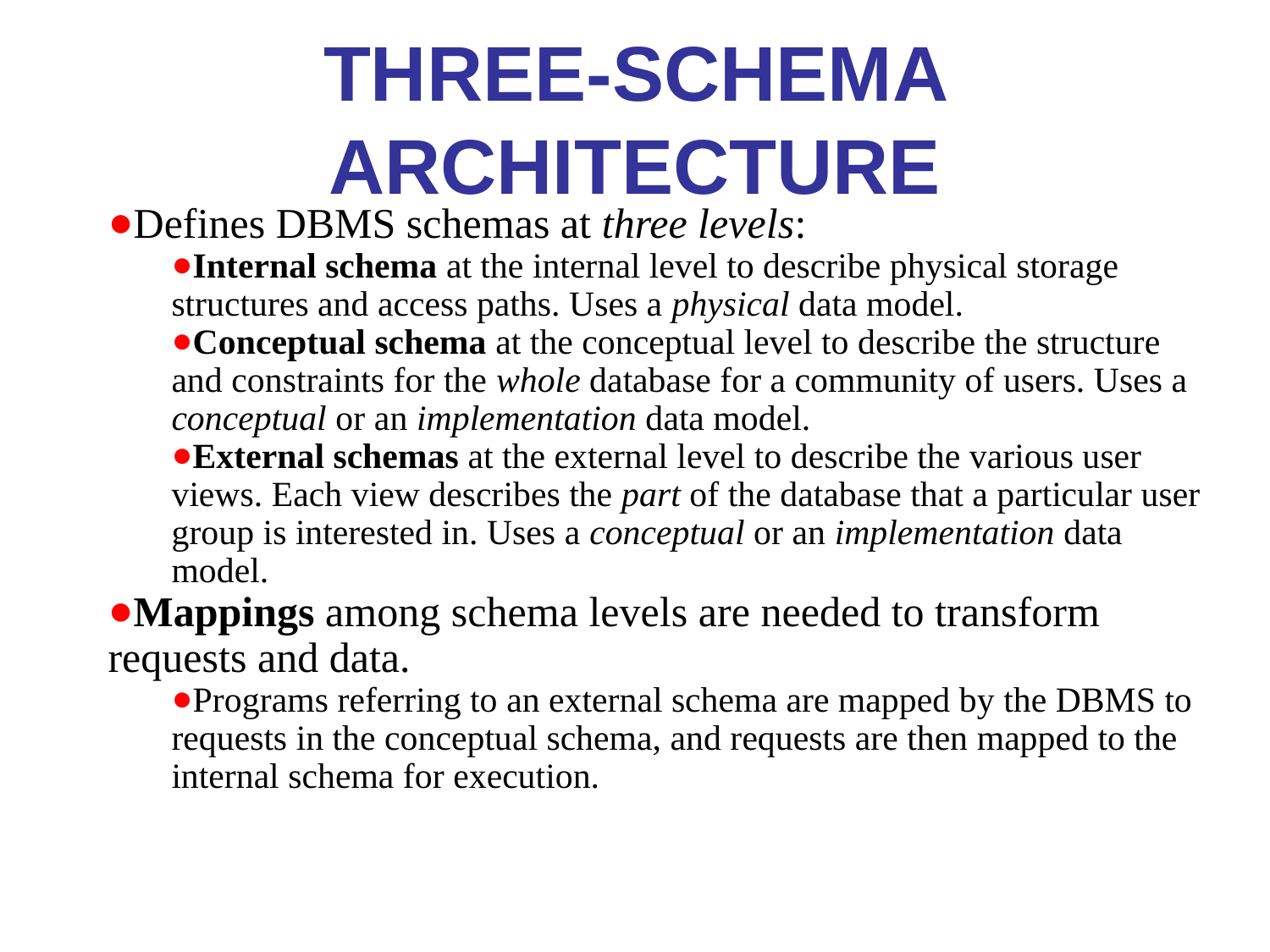

# Three-Schema Architecture
Defines DBMS schemas at three levels:
Internal schema at the internal level to describe physical storage structures and access paths. Uses a physical data model.
Conceptual schema at the conceptual level to describe the structure and constraints for the whole database for a community of users. Uses a conceptual or an implementation data model.
External schemas at the external level to describe the various user views. Each view describes the part of the database that a particular user group is interested in. Uses a conceptual or an implementation data model.
Mappings among schema levels are needed to transform requests and data.
Programs referring to an external schema are mapped by the DBMS to requests in the conceptual schema, and requests are then mapped to the internal schema for execution.
*